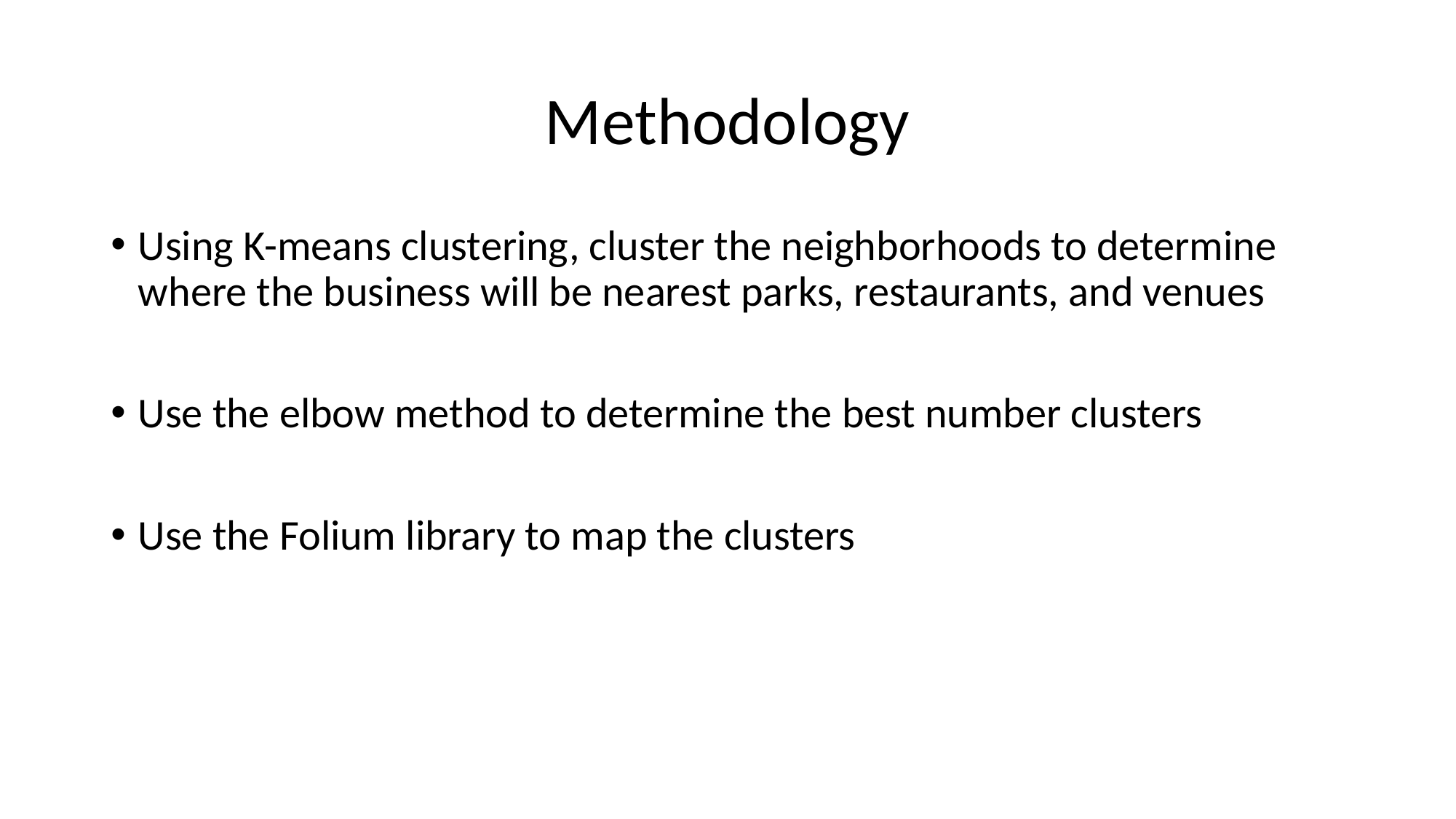

# Methodology
Using K-means clustering, cluster the neighborhoods to determine where the business will be nearest parks, restaurants, and venues

Use the elbow method to determine the best number clusters

Use the Folium library to map the clusters